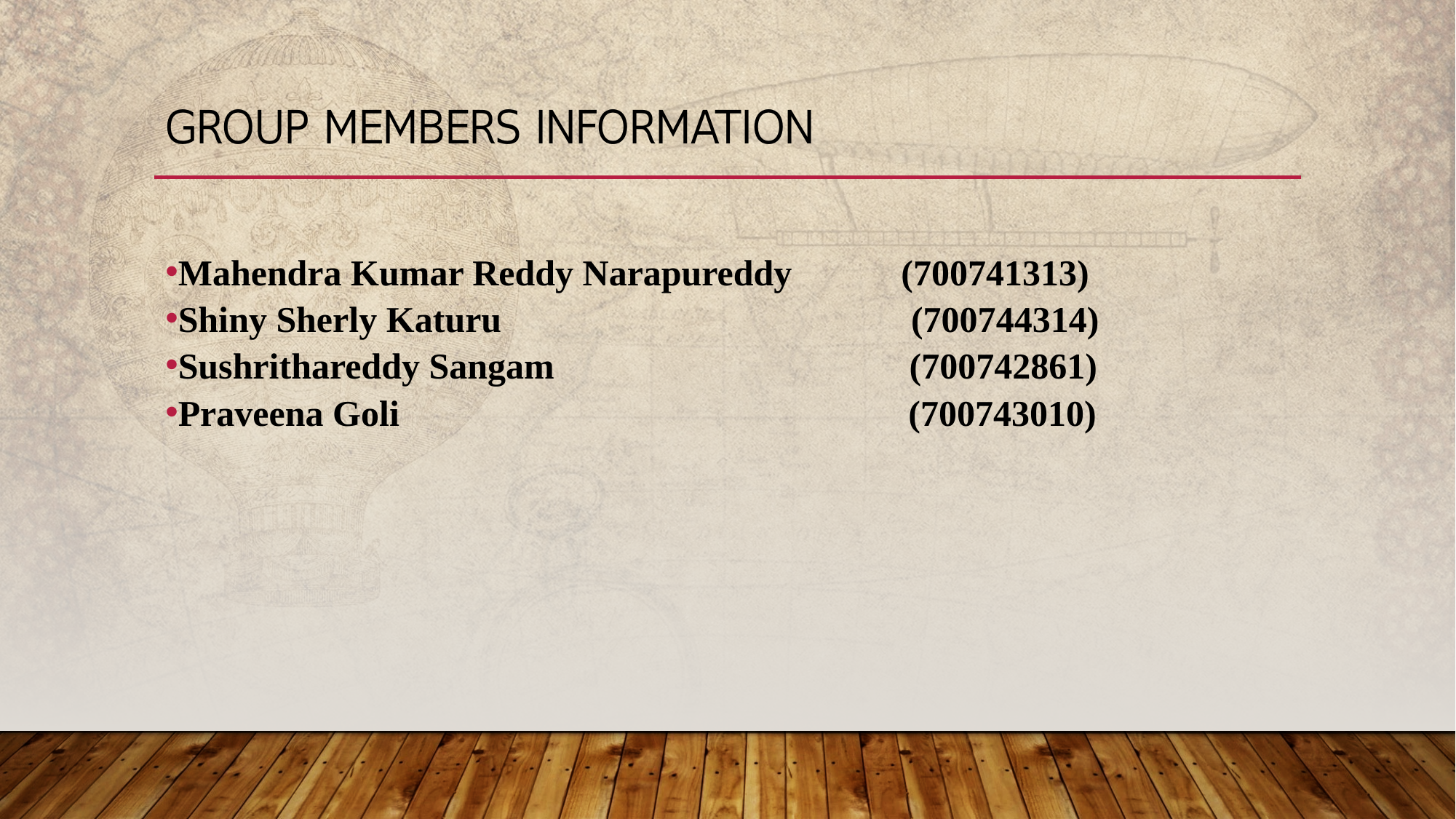

# GROUP MEMBERS INFORMATION
Mahendra Kumar Reddy Narapureddy            (700741313)
Shiny Sherly Katuru                                             (700744314)
Sushrithareddy Sangam                                       (700742861)
Praveena Goli                                                        (700743010)